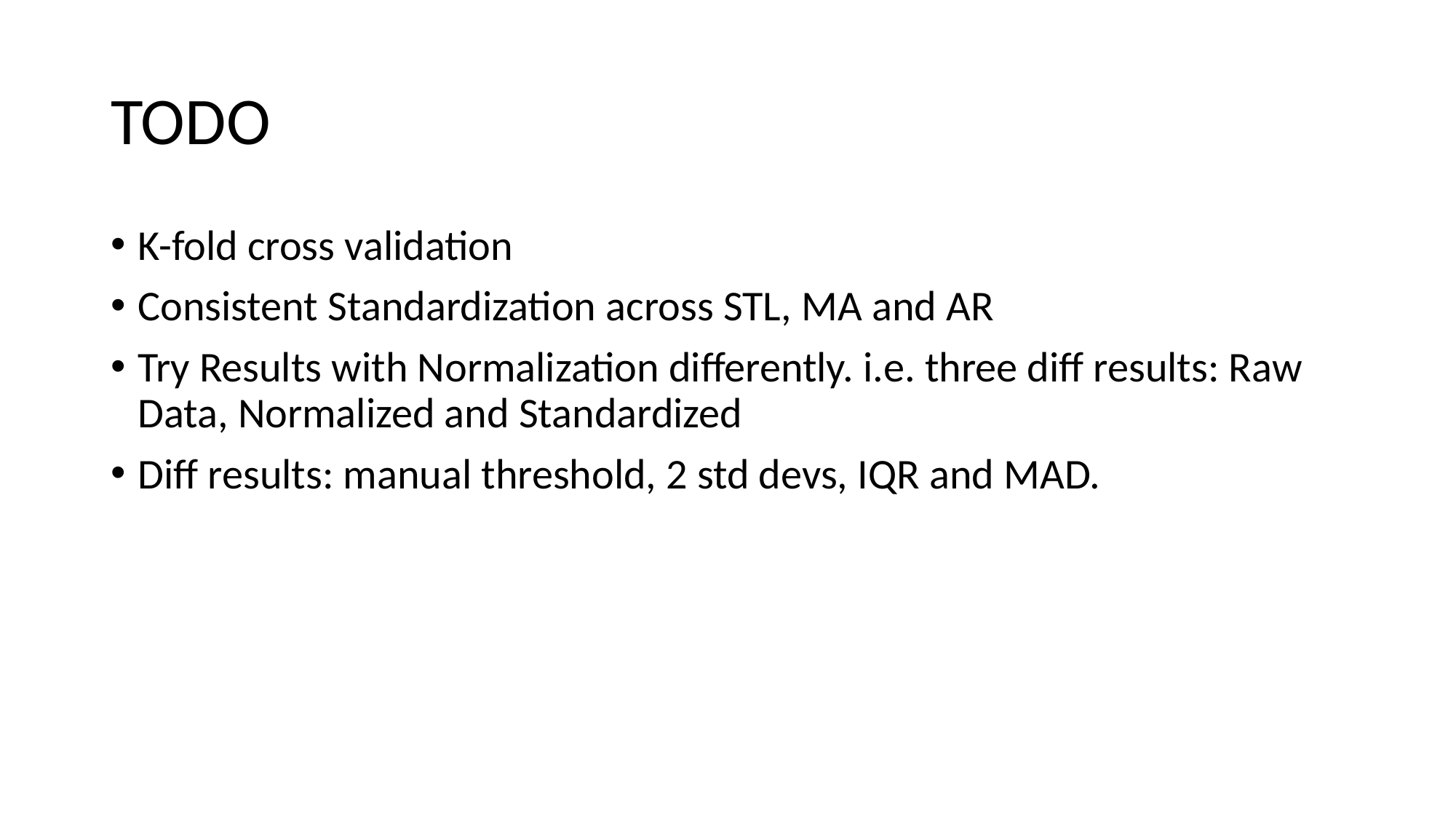

TODO
K-fold cross validation
Consistent Standardization across STL, MA and AR
Try Results with Normalization differently. i.e. three diff results: Raw Data, Normalized and Standardized
Diff results: manual threshold, 2 std devs, IQR and MAD.